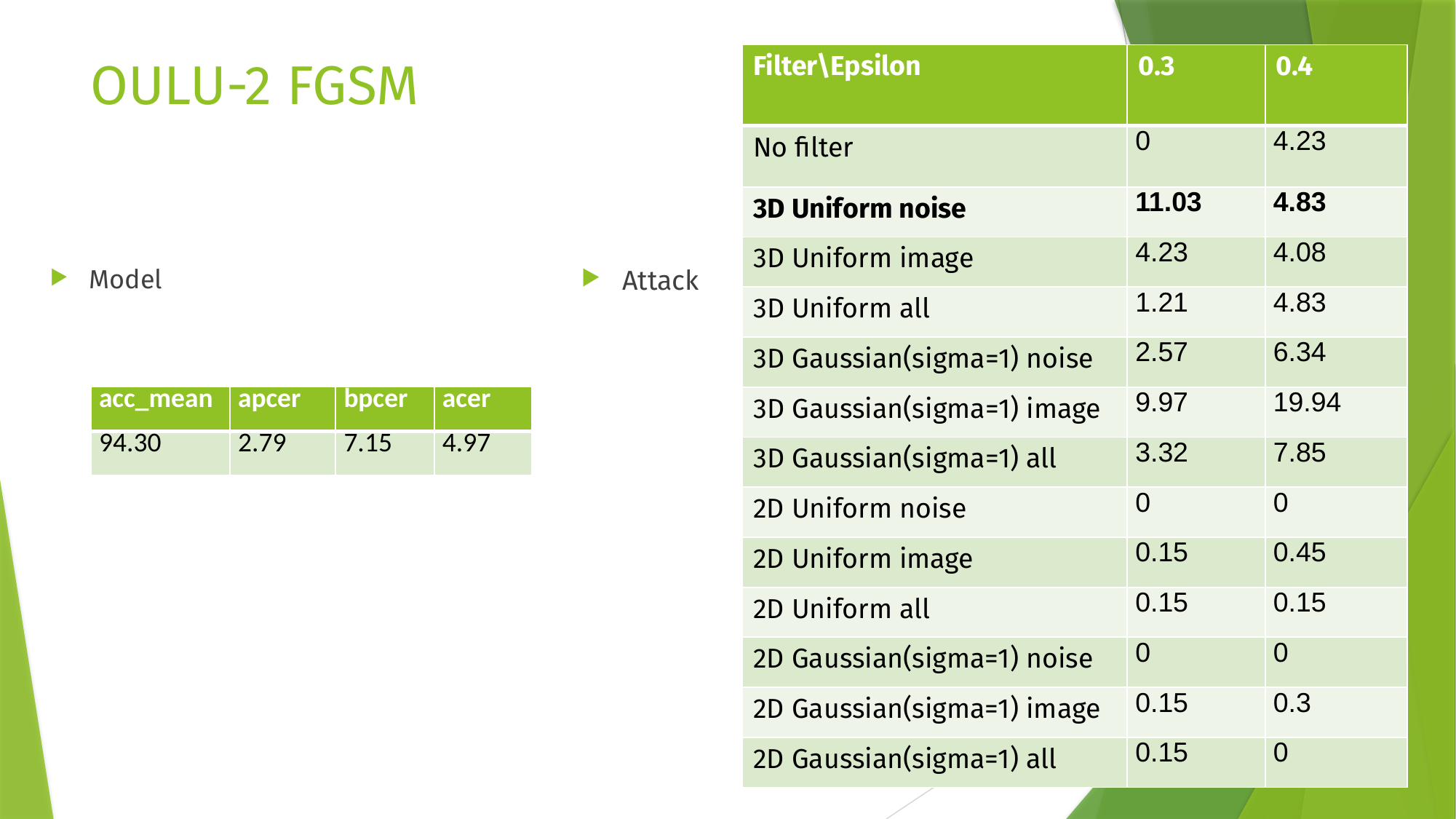

# OULU-2 FGSM
| Filter\Epsilon | 0.3 | 0.4 |
| --- | --- | --- |
| No filter | 0 | 4.23 |
| 3D Uniform noise | 11.03 | 4.83 |
| 3D Uniform image | 4.23 | 4.08 |
| 3D Uniform all | 1.21 | 4.83 |
| 3D Gaussian(sigma=1) noise | 2.57 | 6.34 |
| 3D Gaussian(sigma=1) image | 9.97 | 19.94 |
| 3D Gaussian(sigma=1) all | 3.32 | 7.85 |
| 2D Uniform noise | 0 | 0 |
| 2D Uniform image | 0.15 | 0.45 |
| 2D Uniform all | 0.15 | 0.15 |
| 2D Gaussian(sigma=1) noise | 0 | 0 |
| 2D Gaussian(sigma=1) image | 0.15 | 0.3 |
| 2D Gaussian(sigma=1) all | 0.15 | 0 |
Model
Attack
| acc\_mean | apcer | bpcer | acer |
| --- | --- | --- | --- |
| 94.30 | 2.79 | 7.15 | 4.97 |